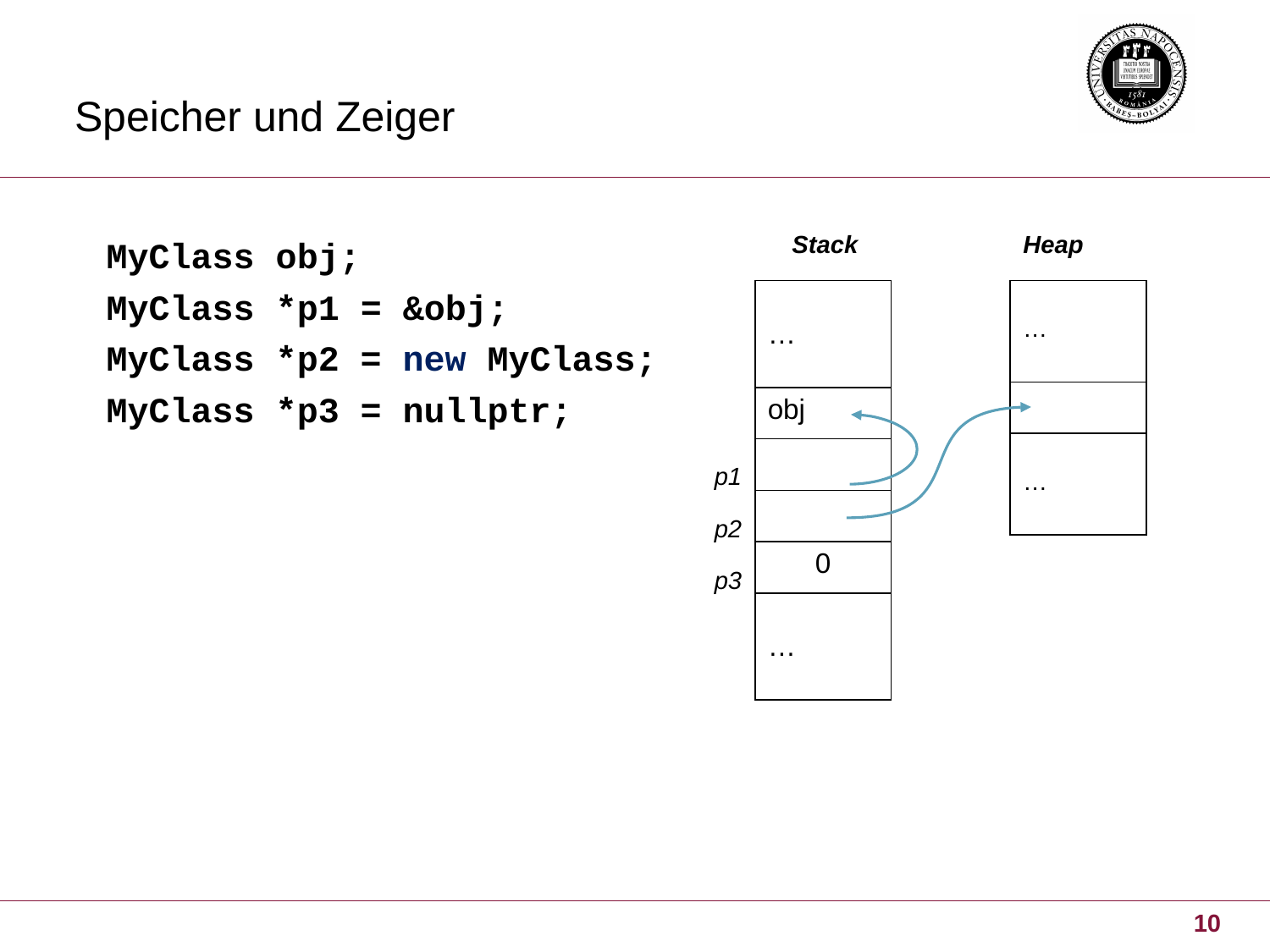

# Speicher und Zeiger
MyClass obj;
MyClass *p1 = &obj;
MyClass *p2 = new MyClass;
MyClass *p3 = nullptr;
Stack
Heap
| … |
| --- |
| obj |
|  |
|  |
| 0 |
| … |
| … |
| --- |
|  |
| … |

p1
p2
p3
10